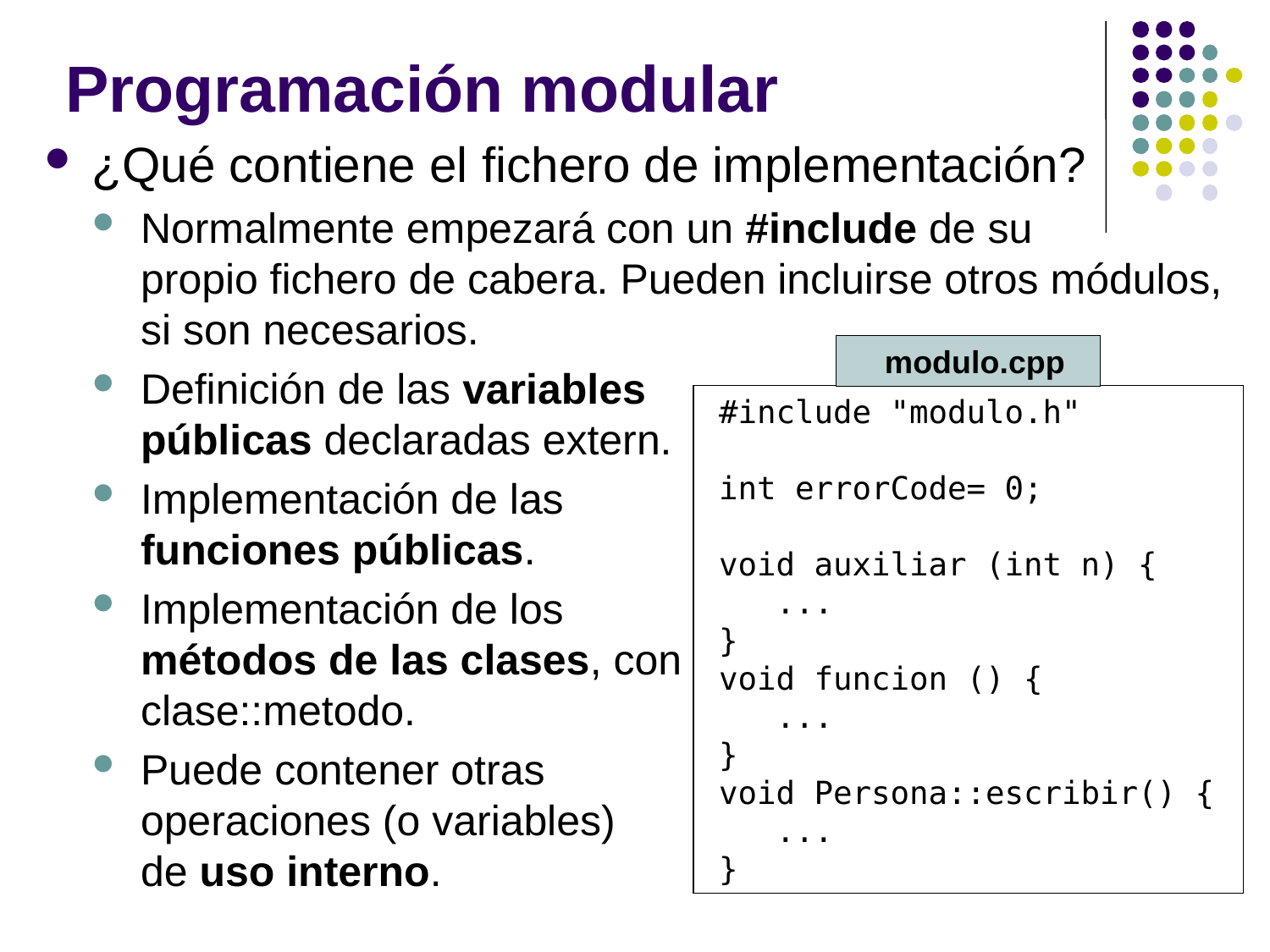

# Programación modular
¿Qué contiene el fichero de implementación?
Normalmente empezará con un #include de su
propio fichero de cabera. Pueden incluirse otros módulos, si son necesarios.
Definición de las variables
públicas declaradas extern.
Implementación de las
funciones públicas.
Implementación de los
métodos de las clases, con
clase::metodo.
Puede contener otras
operaciones (o variables)
de uso interno.

modulo.cpp
#include "modulo.h"

int errorCode= 0;

void auxiliar (int n) {
   ...
}
void funcion () {
   ...
}
void Persona::escribir() {
   ...
}
5